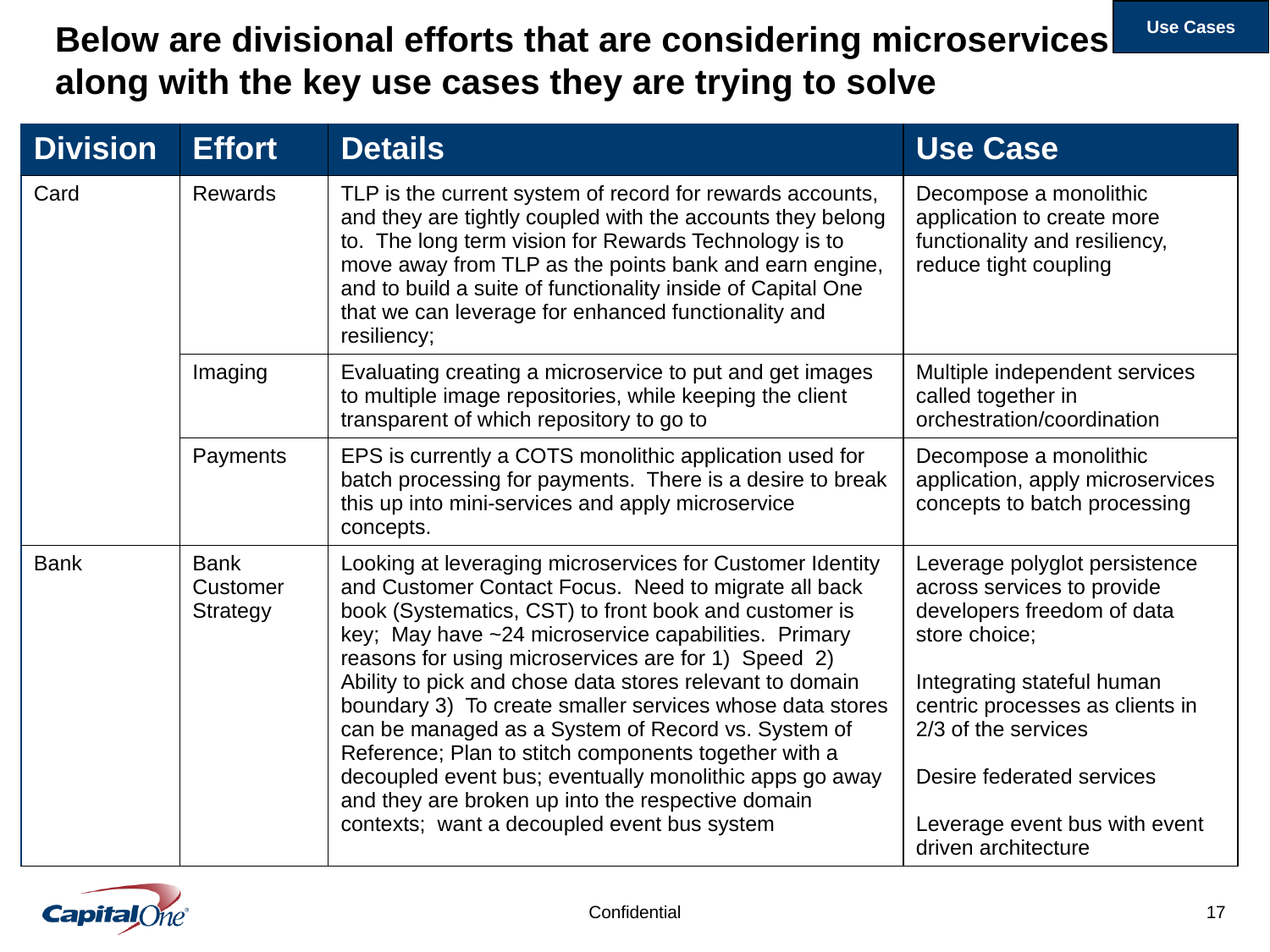

Use Cases
# Below are divisional efforts that are considering microservices along with the key use cases they are trying to solve
| Division | Effort | Details | Use Case |
| --- | --- | --- | --- |
| Card | Rewards | TLP is the current system of record for rewards accounts, and they are tightly coupled with the accounts they belong to.  The long term vision for Rewards Technology is to move away from TLP as the points bank and earn engine, and to build a suite of functionality inside of Capital One that we can leverage for enhanced functionality and resiliency; | Decompose a monolithic application to create more functionality and resiliency, reduce tight coupling |
|  | Imaging | Evaluating creating a microservice to put and get images to multiple image repositories, while keeping the client transparent of which repository to go to | Multiple independent services called together in orchestration/coordination |
|  | Payments | EPS is currently a COTS monolithic application used for batch processing for payments. There is a desire to break this up into mini-services and apply microservice concepts. | Decompose a monolithic application, apply microservices concepts to batch processing |
| Bank | Bank Customer Strategy | Looking at leveraging microservices for Customer Identity and Customer Contact Focus. Need to migrate all back book (Systematics, CST) to front book and customer is key; May have ~24 microservice capabilities. Primary reasons for using microservices are for 1) Speed 2) Ability to pick and chose data stores relevant to domain boundary 3) To create smaller services whose data stores can be managed as a System of Record vs. System of Reference; Plan to stitch components together with a decoupled event bus; eventually monolithic apps go away and they are broken up into the respective domain contexts; want a decoupled event bus system | Leverage polyglot persistence across services to provide developers freedom of data store choice; Integrating stateful human centric processes as clients in 2/3 of the services Desire federated services Leverage event bus with event driven architecture |